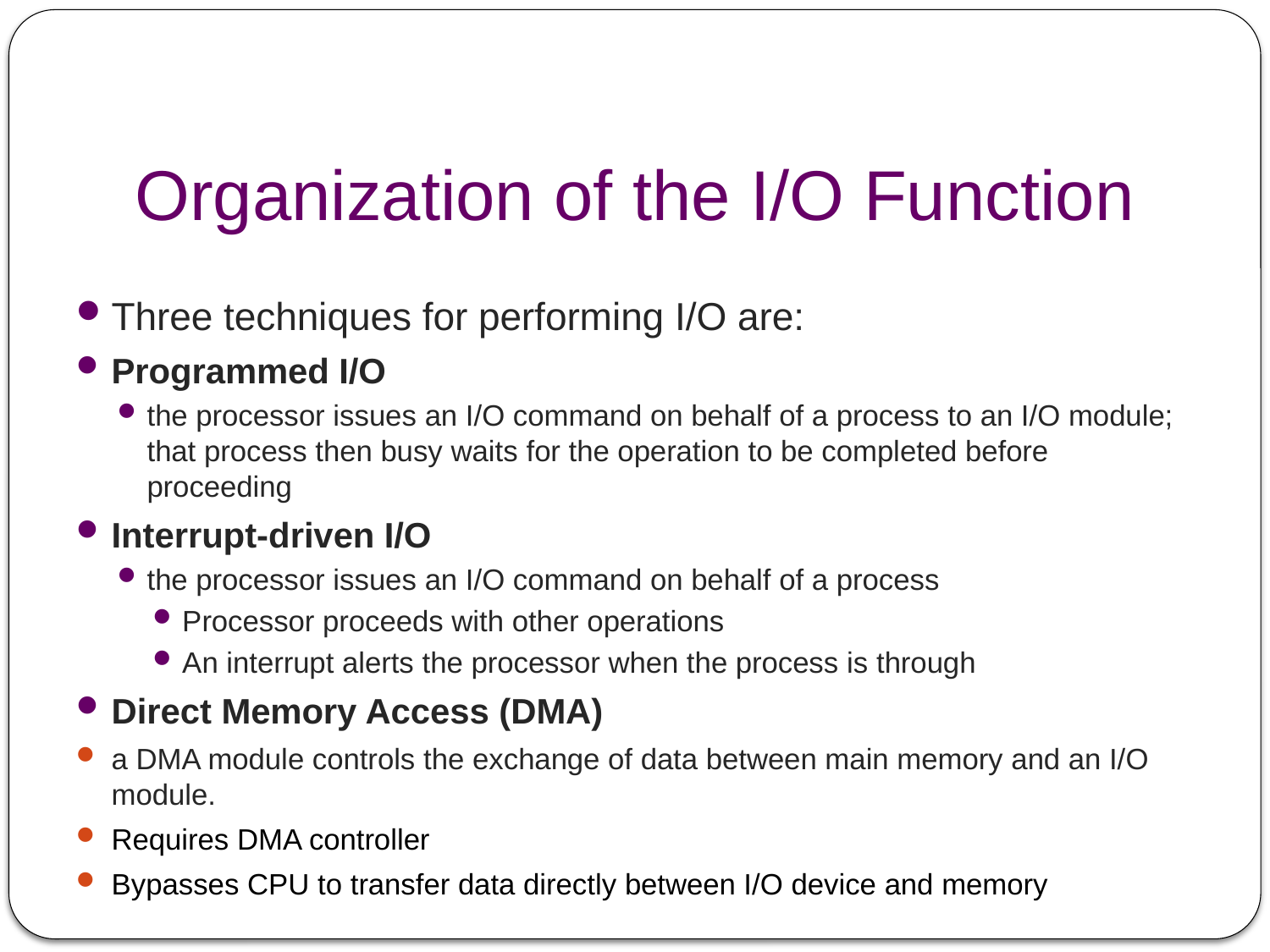

# Organization of the I/O Function
Three techniques for performing I/O are:
Programmed I/O
the processor issues an I/O command on behalf of a process to an I/O module; that process then busy waits for the operation to be completed before proceeding
Interrupt-driven I/O
the processor issues an I/O command on behalf of a process
Processor proceeds with other operations
An interrupt alerts the processor when the process is through
Direct Memory Access (DMA)
a DMA module controls the exchange of data between main memory and an I/O module.
Requires DMA controller
Bypasses CPU to transfer data directly between I/O device and memory